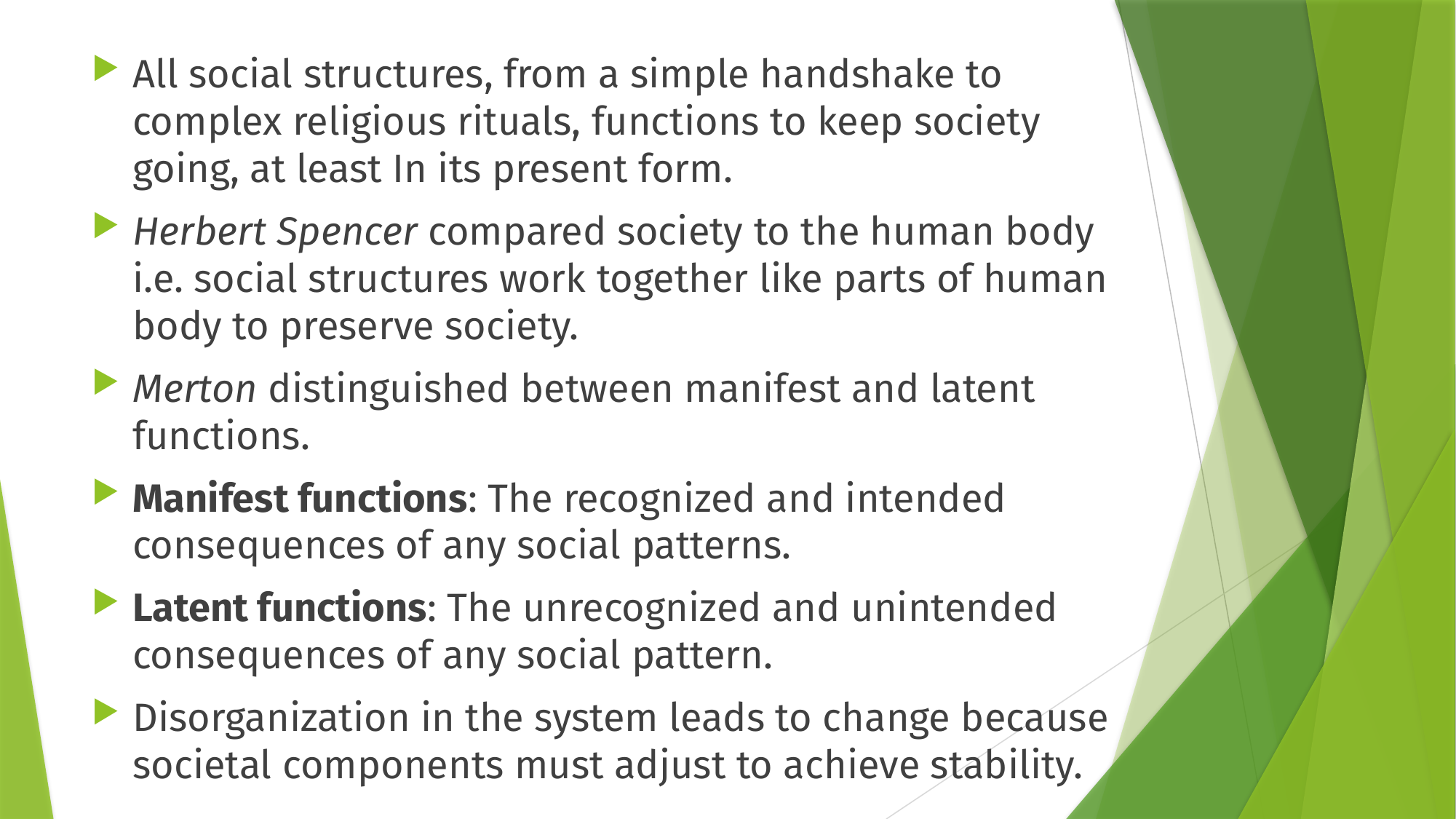

All social structures, from a simple handshake to complex religious rituals, functions to keep society going, at least In its present form.
Herbert Spencer compared society to the human body i.e. social structures work together like parts of human body to preserve society.
Merton distinguished between manifest and latent functions.
Manifest functions: The recognized and intended consequences of any social patterns.
Latent functions: The unrecognized and unintended consequences of any social pattern.
Disorganization in the system leads to change because societal components must adjust to achieve stability.
#